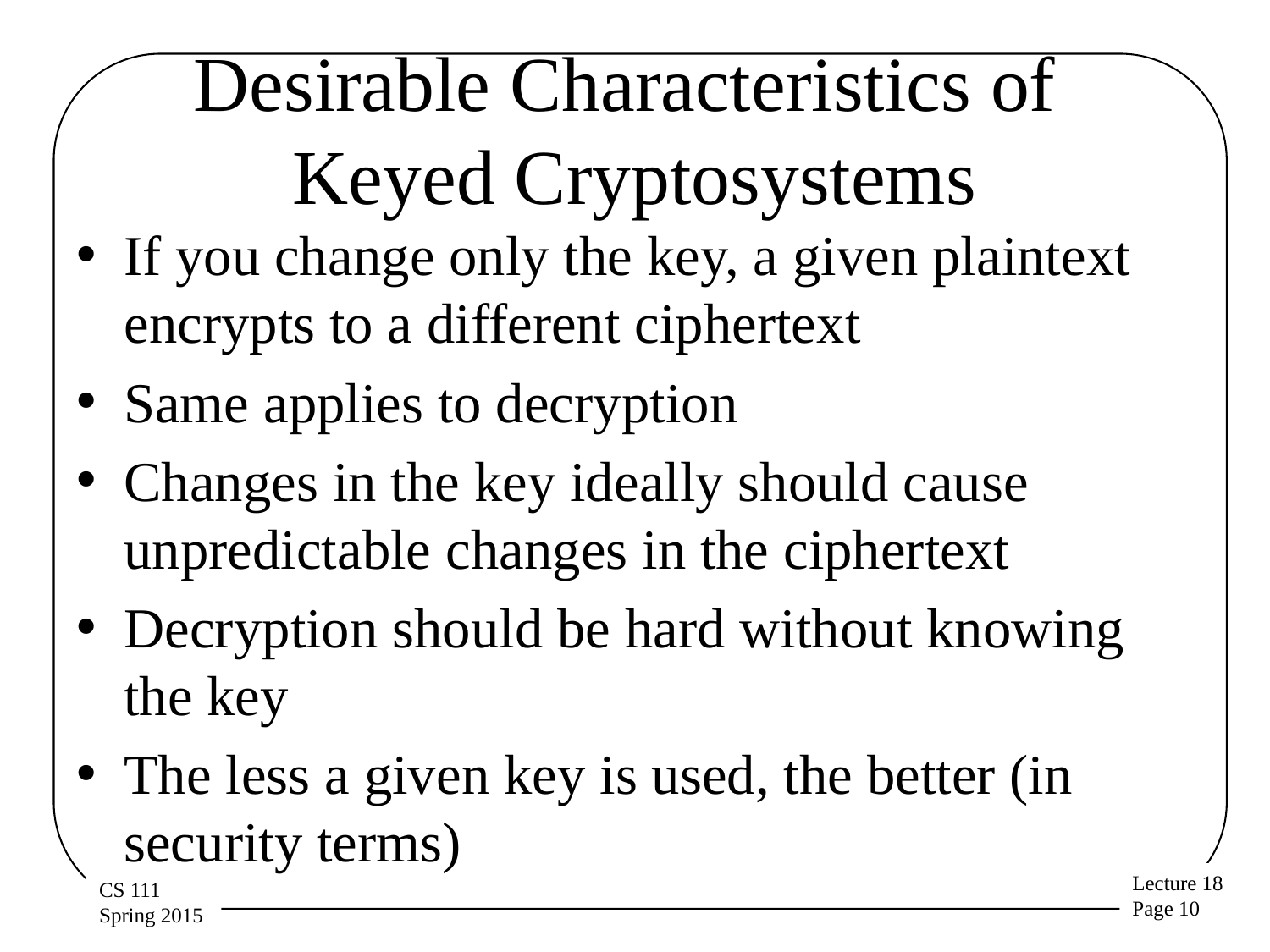

# Desirable Characteristics of Keyed Cryptosystems
If you change only the key, a given plaintext encrypts to a different ciphertext
Same applies to decryption
Changes in the key ideally should cause unpredictable changes in the ciphertext
Decryption should be hard without knowing the key
The less a given key is used, the better (in security terms)